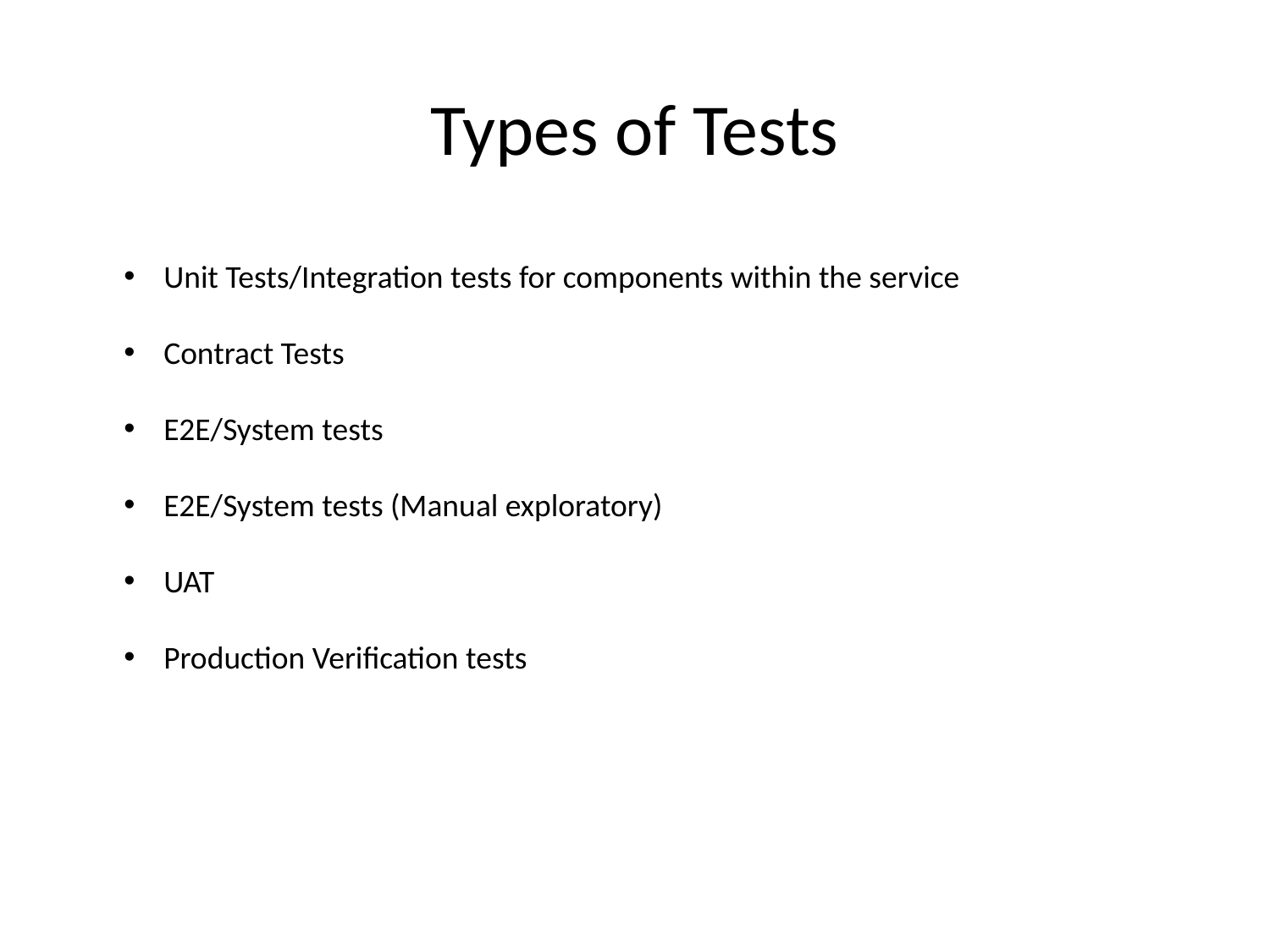

# Types of Tests
Unit Tests/Integration tests for components within the service

Contract Tests

E2E/System tests

E2E/System tests (Manual exploratory)

UAT

Production Verification tests